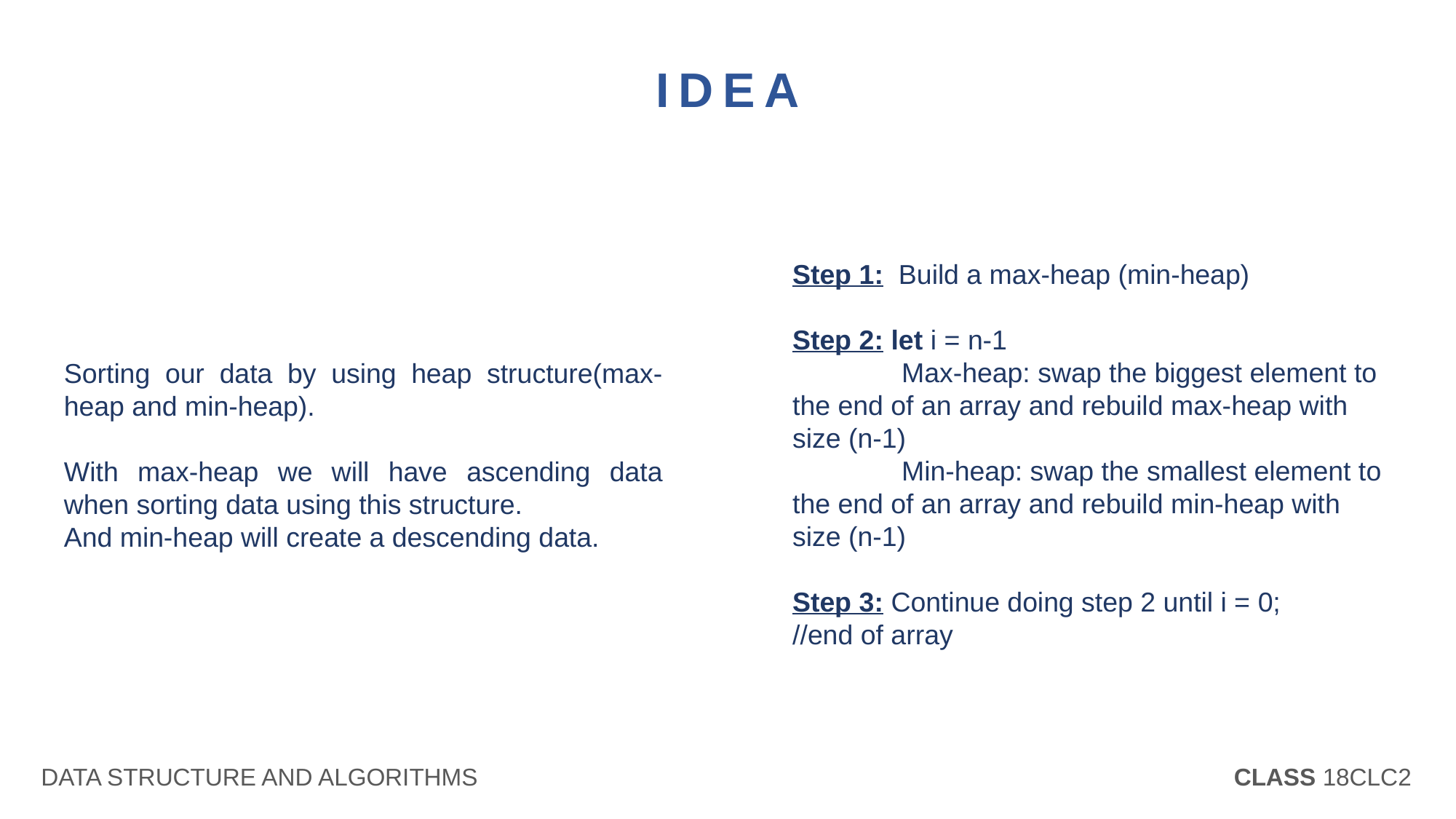

IDEA
Step 1:  Build a max-heap (min-heap)

Step 2: let i = n-1
	Max-heap: swap the biggest element to the end of an array and rebuild max-heap with size (n-1)
	Min-heap: swap the smallest element to the end of an array and rebuild min-heap with size (n-1)

Step 3: Continue doing step 2 until i = 0;
//end of array
Sorting our data by using heap structure(max-heap and min-heap).

With max-heap we will have ascending data when sorting data using this structure.
And min-heap will create a descending data.
DATA STRUCTURE AND ALGORITHMS
CLASS 18CLC2